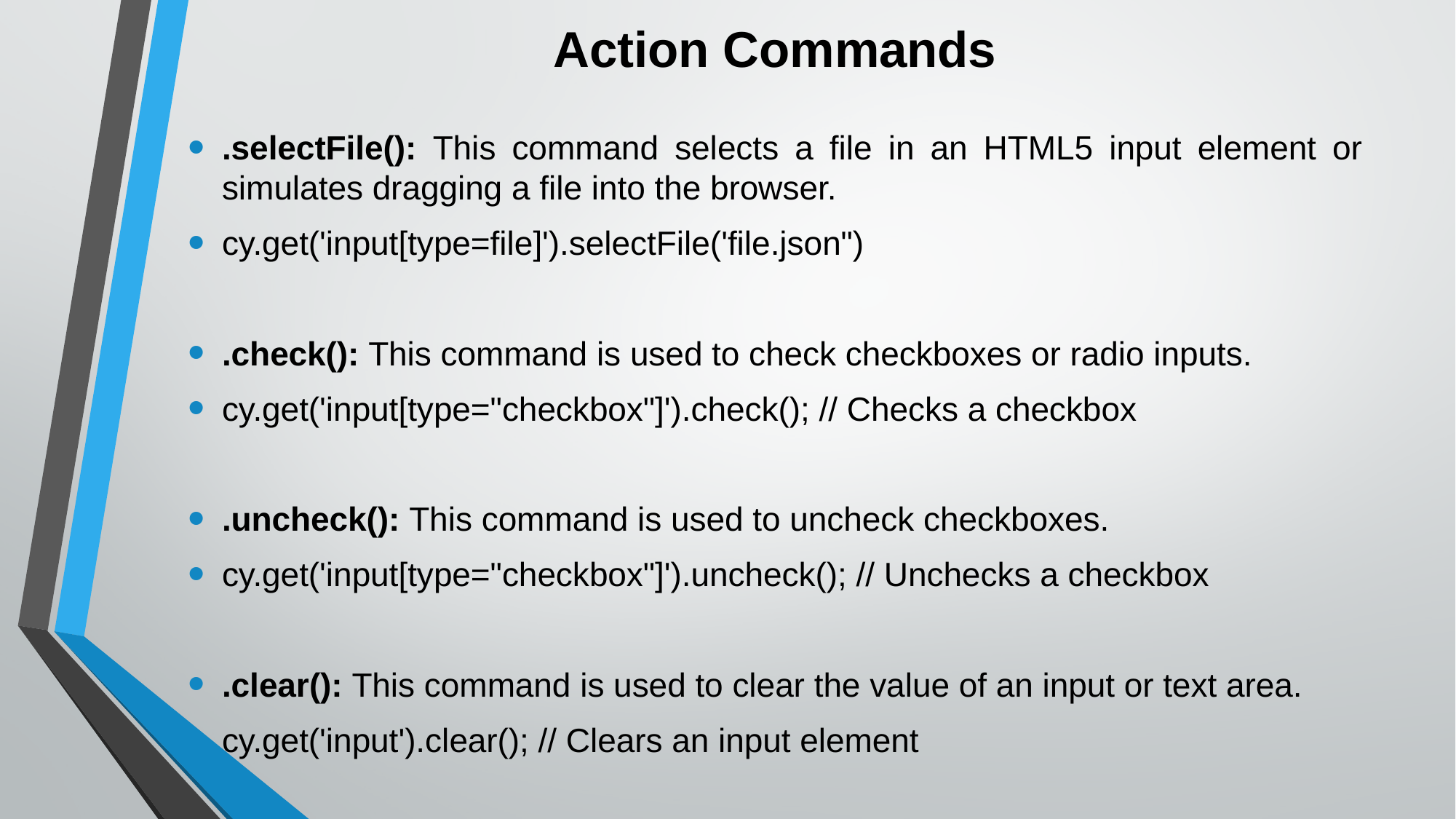

# Action Commands
.selectFile(): This command selects a file in an HTML5 input element or simulates dragging a file into the browser.
cy.get('input[type=file]').selectFile('file.json")

.check(): This command is used to check checkboxes or radio inputs.
cy.get('input[type="checkbox"]').check(); // Checks a checkbox

.uncheck(): This command is used to uncheck checkboxes.
cy.get('input[type="checkbox"]').uncheck(); // Unchecks a checkbox

.clear(): This command is used to clear the value of an input or text area.
cy.get('input').clear(); // Clears an input element